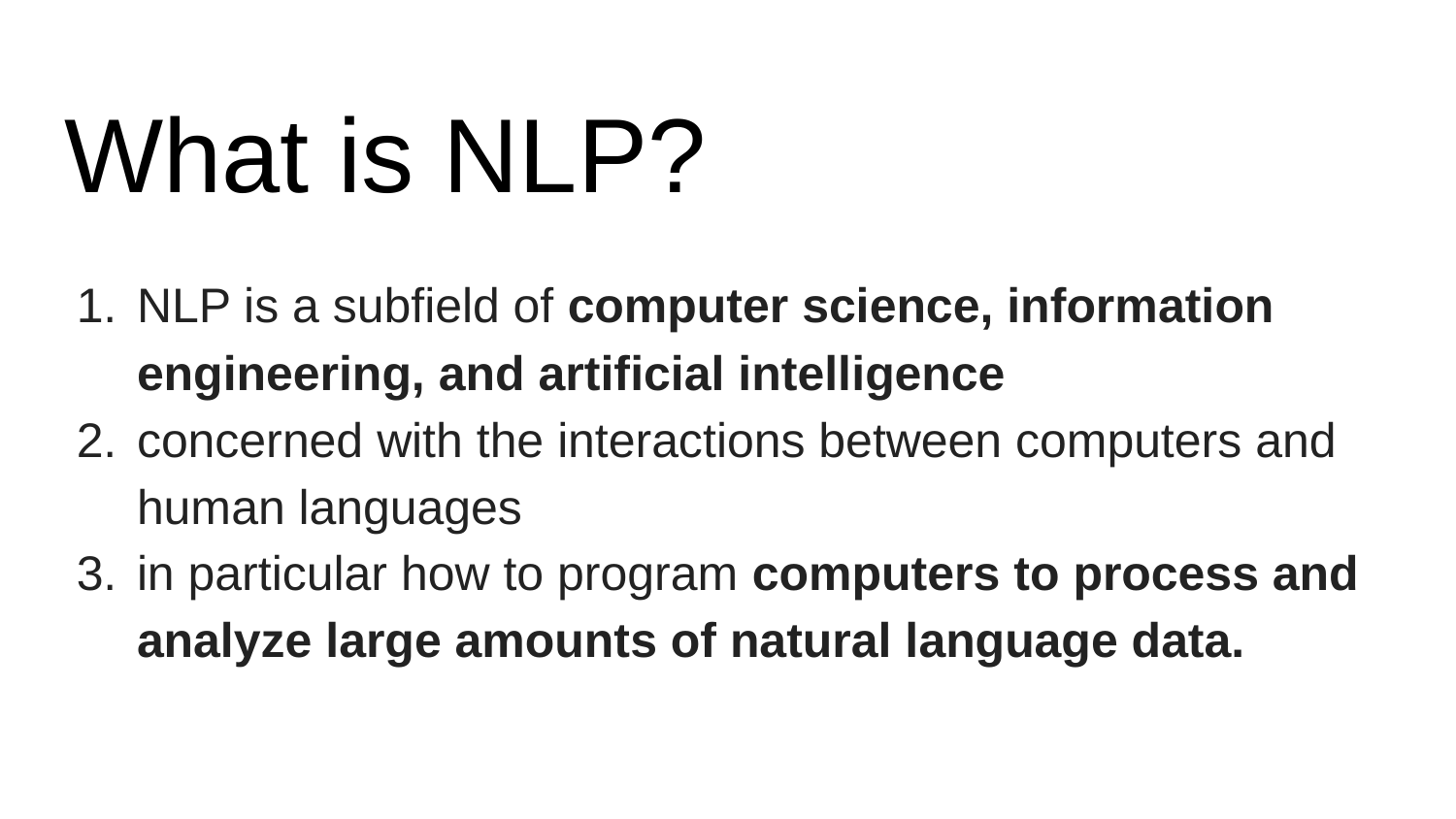

# What is NLP?
NLP is a subfield of computer science, information engineering, and artificial intelligence
concerned with the interactions between computers and human languages
in particular how to program computers to process and analyze large amounts of natural language data.